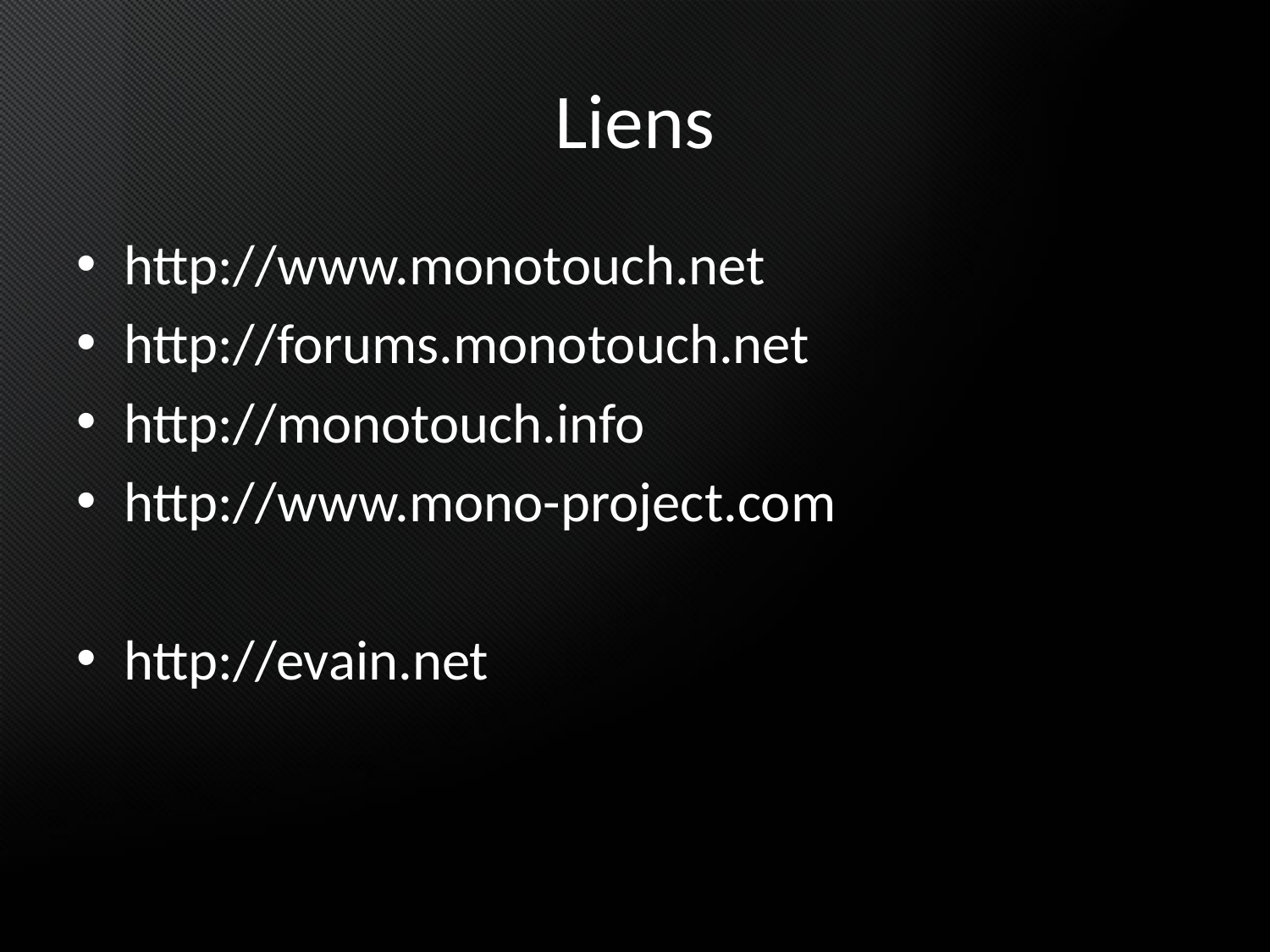

# Liens
http://www.monotouch.net
http://forums.monotouch.net
http://monotouch.info
http://www.mono-project.com

http://evain.net